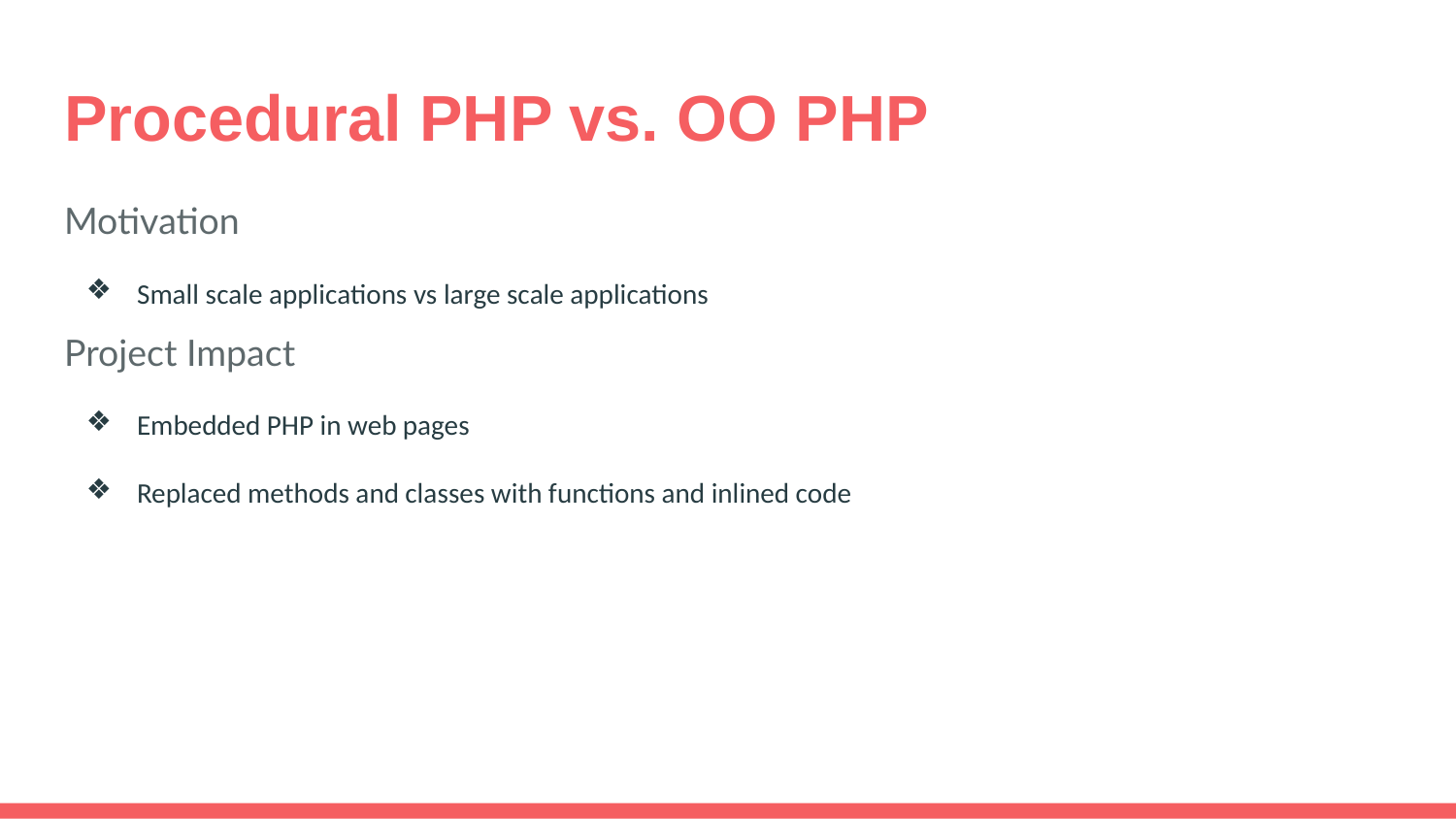

# Procedural PHP vs. OO PHP
Motivation
Small scale applications vs large scale applications
Project Impact
Embedded PHP in web pages
Replaced methods and classes with functions and inlined code